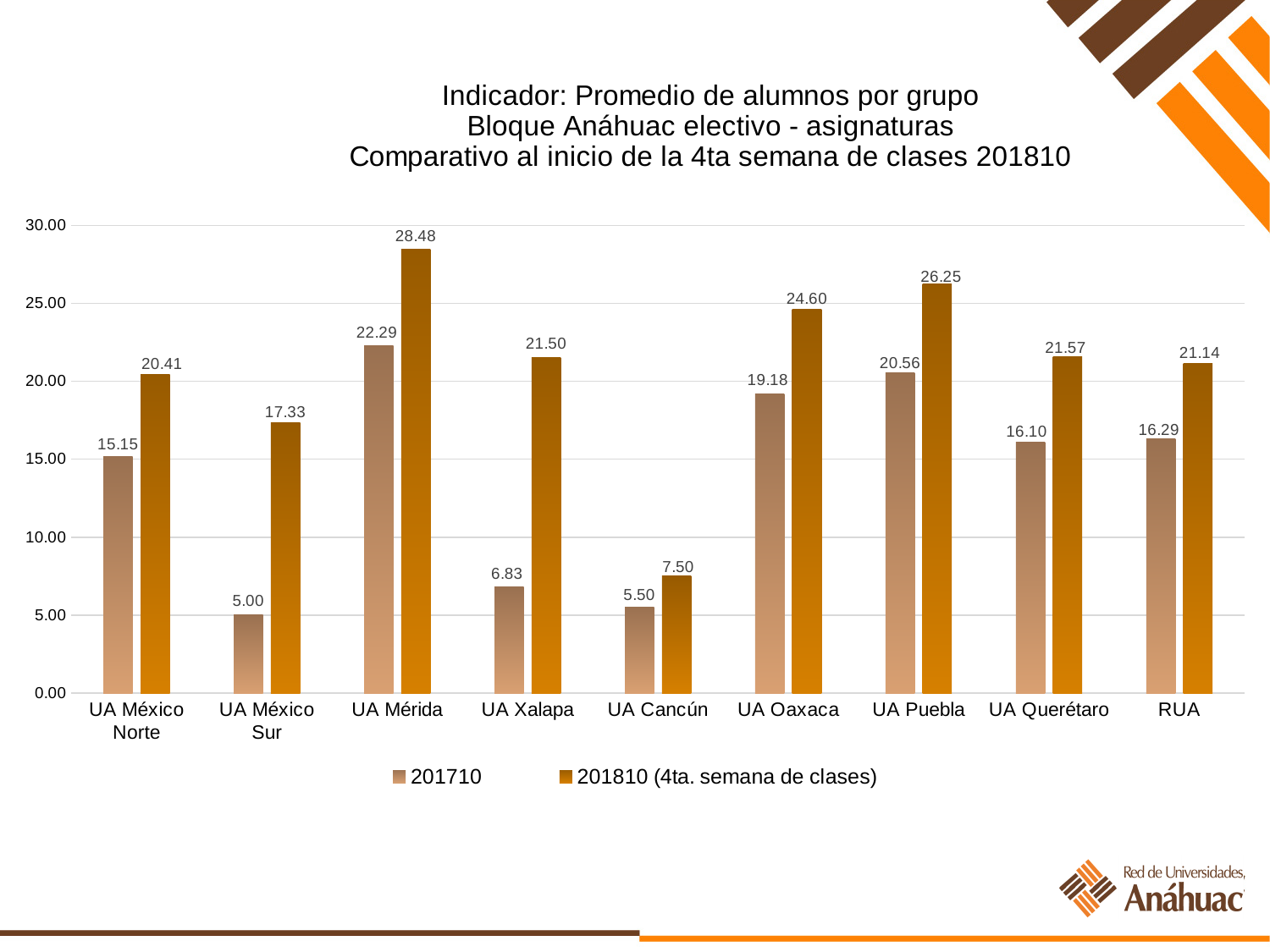

### Chart: Indicador: Promedio de alumnos por grupo
Bloque Anáhuac electivo - asignaturas
Comparativo al inicio de la 4ta semana de clases 201810

| Category | 201710 | 201810 (4ta. semana de clases) |
|---|---|---|
| UA México Norte | 15.15 | 20.41 |
| UA México Sur | 5.0 | 17.33 |
| UA Mérida | 22.29 | 28.48 |
| UA Xalapa | 6.83 | 21.5 |
| UA Cancún | 5.5 | 7.5 |
| UA Oaxaca | 19.18 | 24.6 |
| UA Puebla | 20.56 | 26.25 |
| UA Querétaro | 16.1 | 21.57 |
| RUA | 16.29 | 21.14 |